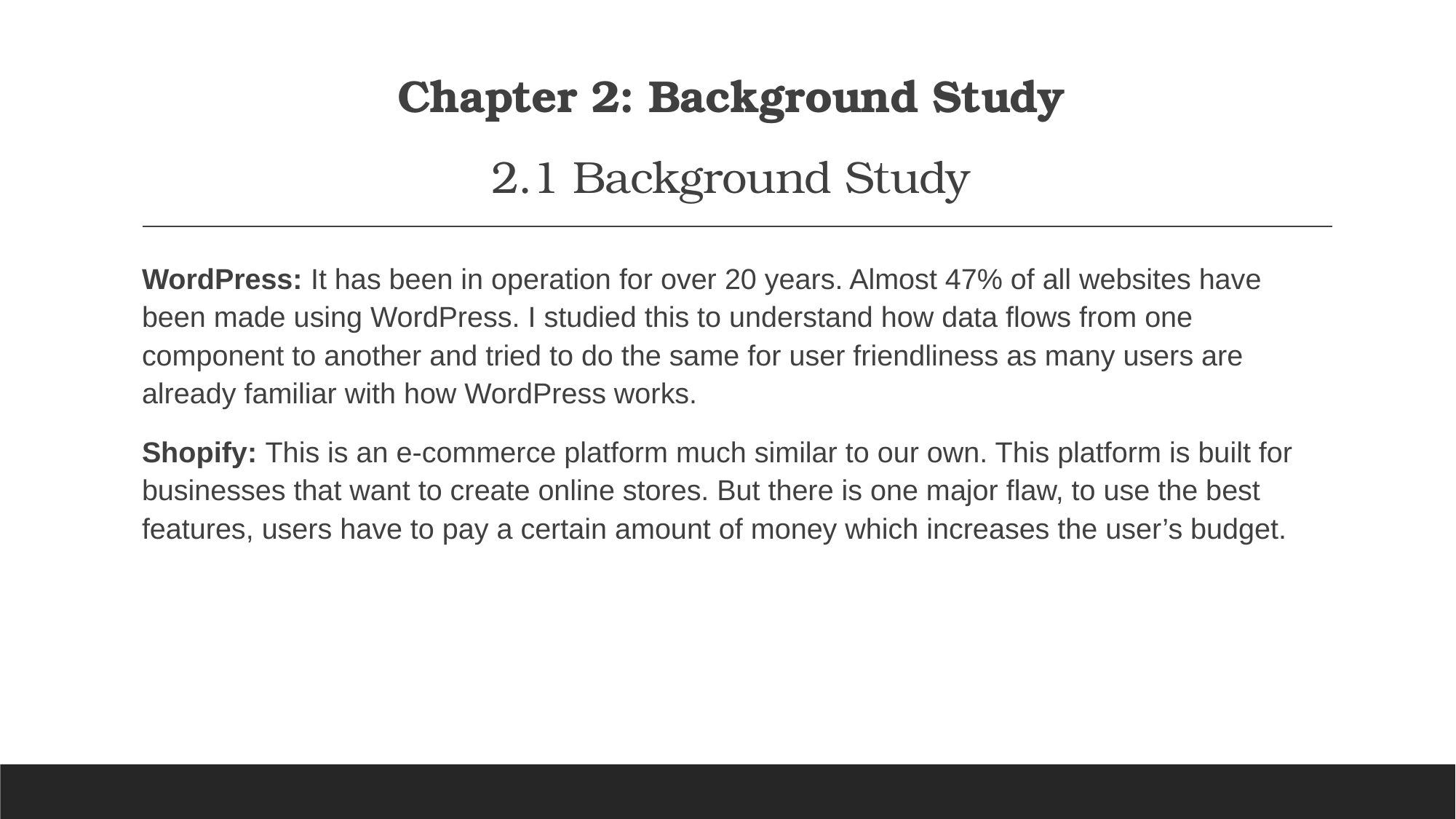

# Chapter 2: Background Study 2.1 Background Study
WordPress: It has been in operation for over 20 years. Almost 47% of all websites have been made using WordPress. I studied this to understand how data flows from one component to another and tried to do the same for user friendliness as many users are already familiar with how WordPress works.
Shopify: This is an e-commerce platform much similar to our own. This platform is built for businesses that want to create online stores. But there is one major flaw, to use the best features, users have to pay a certain amount of money which increases the user’s budget.